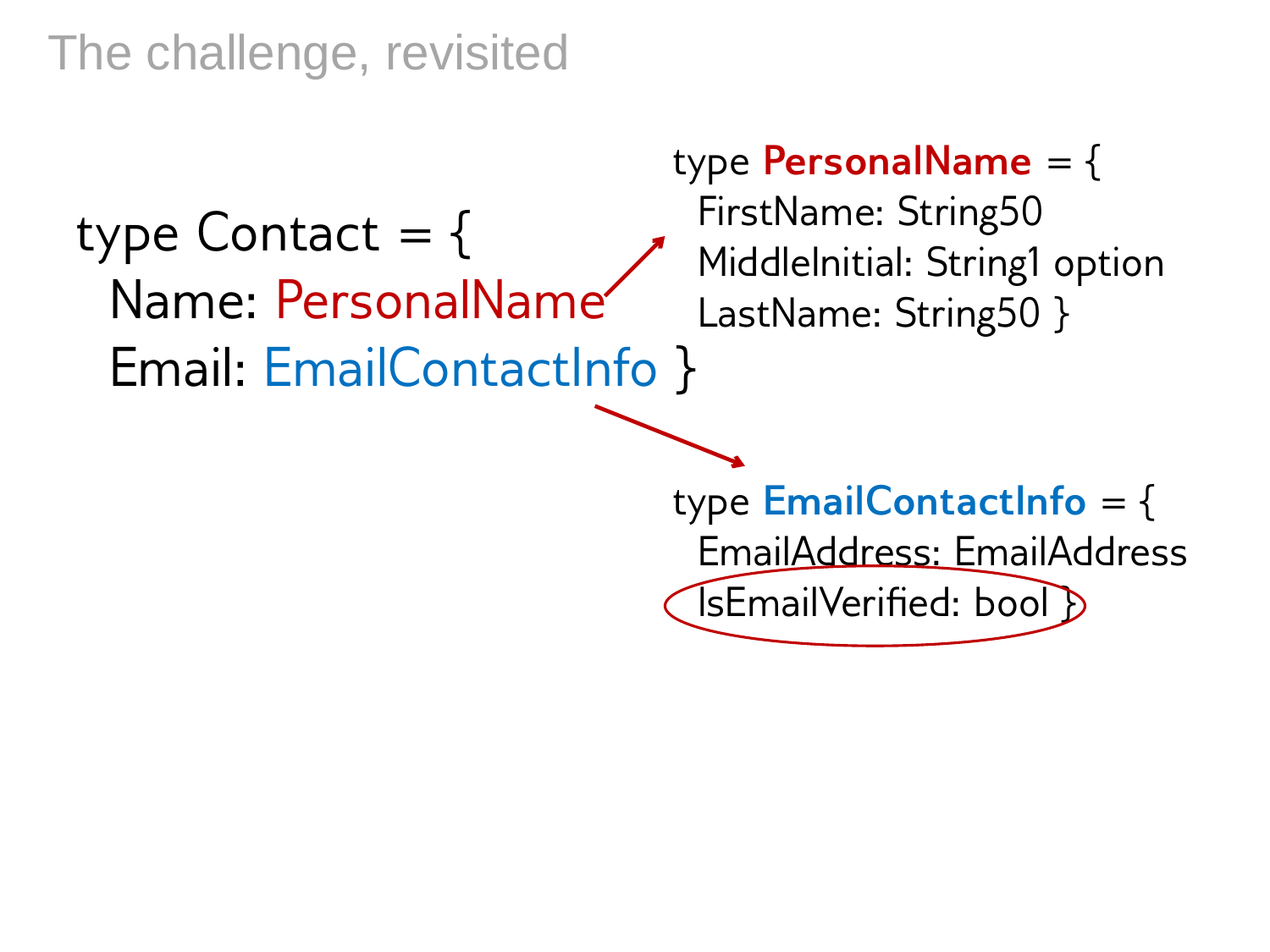

# The challenge, revisited
type PersonalName = {
  FirstName: String50
  MiddleInitial: String1 option
  LastName: String50 }
type Contact = {
  Name: PersonalName
  Email: EmailContactInfo }
type EmailContactInfo = {
  EmailAddress: EmailAddress
  IsEmailVerified: bool }